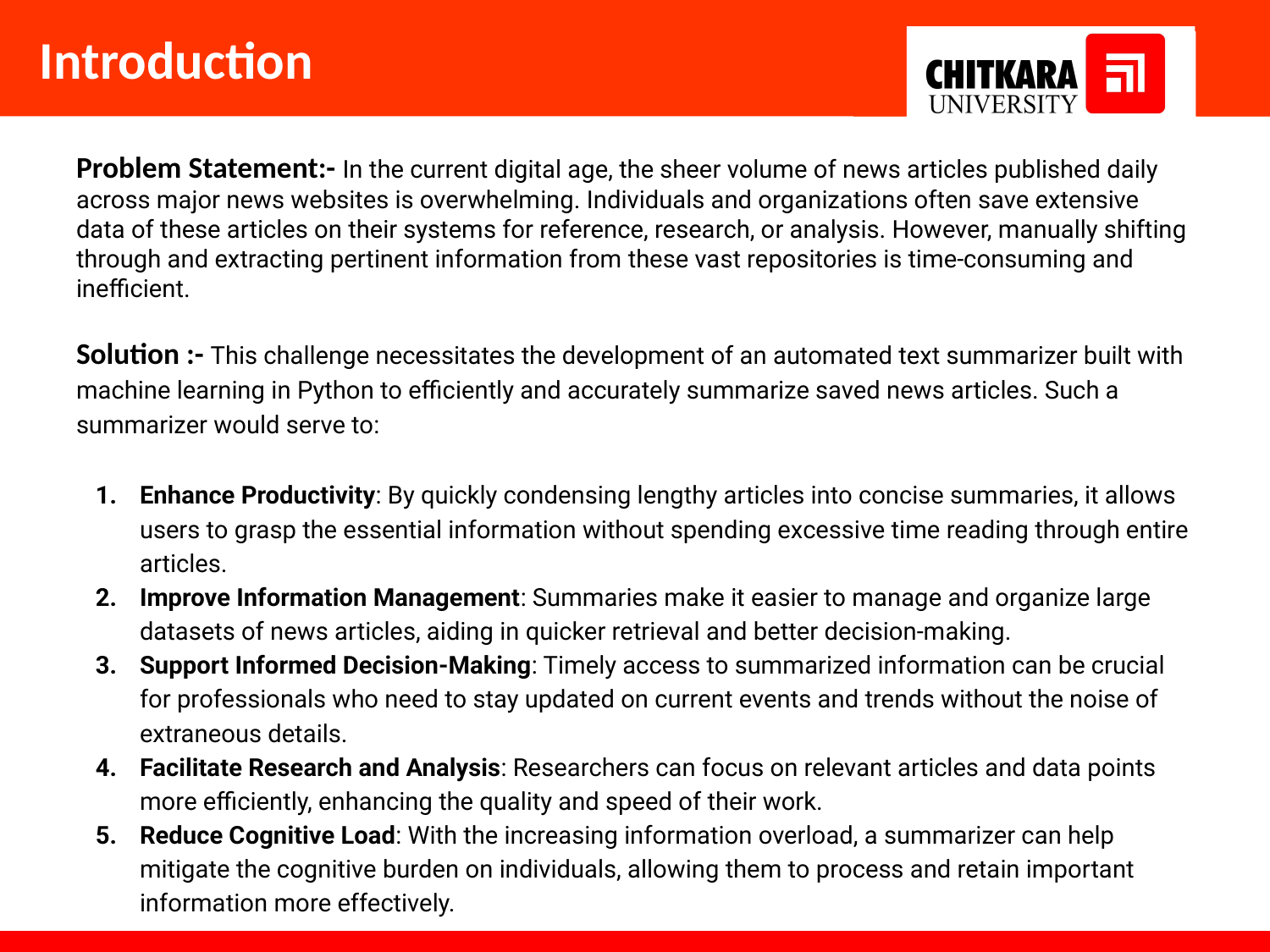

# Introduction
Problem Statement:- In the current digital age, the sheer volume of news articles published daily across major news websites is overwhelming. Individuals and organizations often save extensive data of these articles on their systems for reference, research, or analysis. However, manually shifting through and extracting pertinent information from these vast repositories is time-consuming and inefficient.
Solution :- This challenge necessitates the development of an automated text summarizer built with machine learning in Python to efficiently and accurately summarize saved news articles. Such a summarizer would serve to:
Enhance Productivity: By quickly condensing lengthy articles into concise summaries, it allows users to grasp the essential information without spending excessive time reading through entire articles.
Improve Information Management: Summaries make it easier to manage and organize large datasets of news articles, aiding in quicker retrieval and better decision-making.
Support Informed Decision-Making: Timely access to summarized information can be crucial for professionals who need to stay updated on current events and trends without the noise of extraneous details.
Facilitate Research and Analysis: Researchers can focus on relevant articles and data points more efficiently, enhancing the quality and speed of their work.
Reduce Cognitive Load: With the increasing information overload, a summarizer can help mitigate the cognitive burden on individuals, allowing them to process and retain important information more effectively.